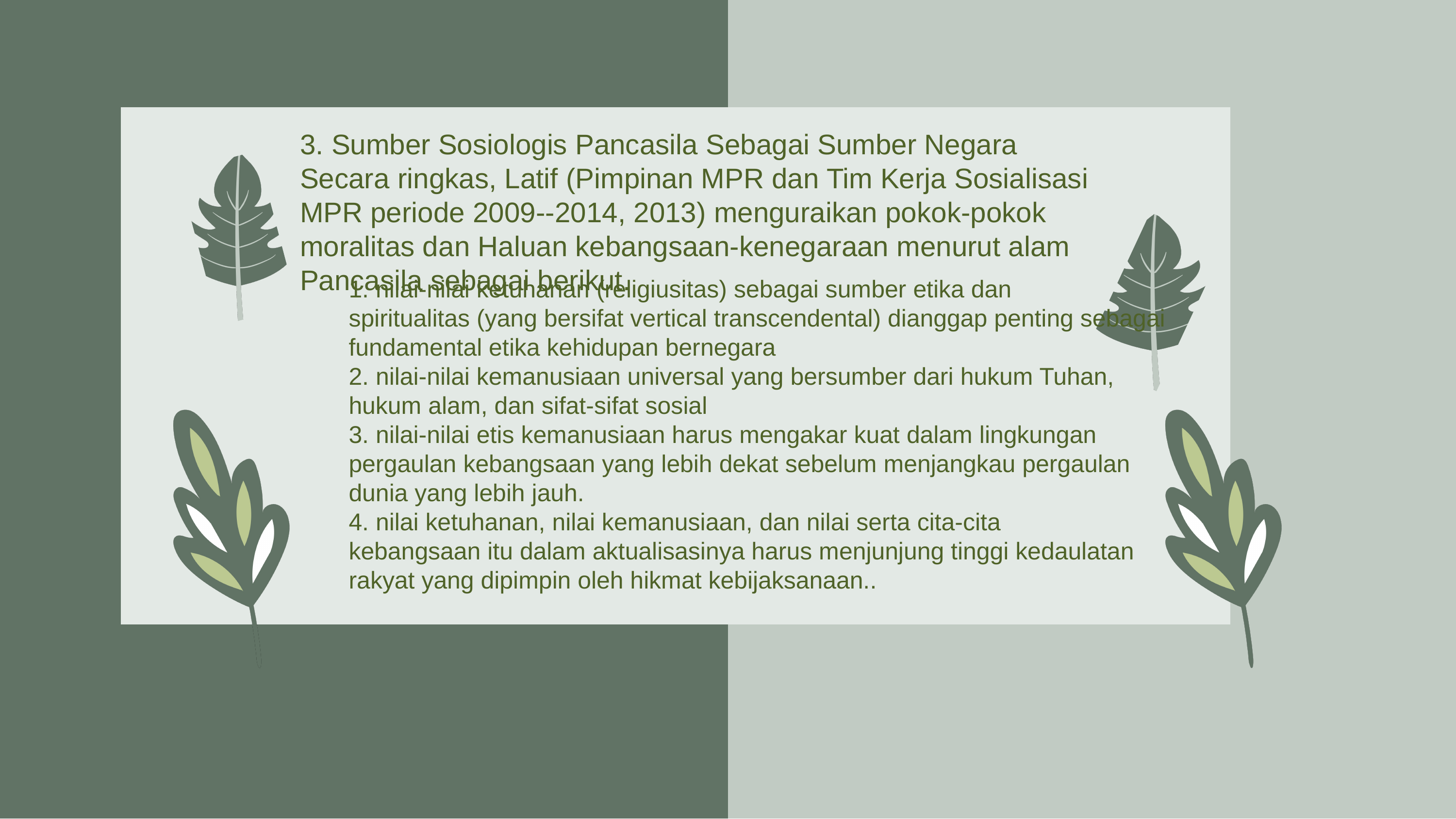

3. Sumber Sosiologis Pancasila Sebagai Sumber Negara
Secara ringkas, Latif (Pimpinan MPR dan Tim Kerja Sosialisasi MPR periode 2009--2014, 2013) menguraikan pokok-pokok moralitas dan Haluan kebangsaan-kenegaraan menurut alam Pancasila sebagai berikut.

1. nilai-nilai ketuhanan (religiusitas) sebagai sumber etika dan
spiritualitas (yang bersifat vertical transcendental) dianggap penting sebagai
fundamental etika kehidupan bernegara
2. nilai-nilai kemanusiaan universal yang bersumber dari hukum Tuhan,
hukum alam, dan sifat-sifat sosial
3. nilai-nilai etis kemanusiaan harus mengakar kuat dalam lingkungan
pergaulan kebangsaan yang lebih dekat sebelum menjangkau pergaulan
dunia yang lebih jauh.
4. nilai ketuhanan, nilai kemanusiaan, dan nilai serta cita-cita
kebangsaan itu dalam aktualisasinya harus menjunjung tinggi kedaulatan
rakyat yang dipimpin oleh hikmat kebijaksanaan..